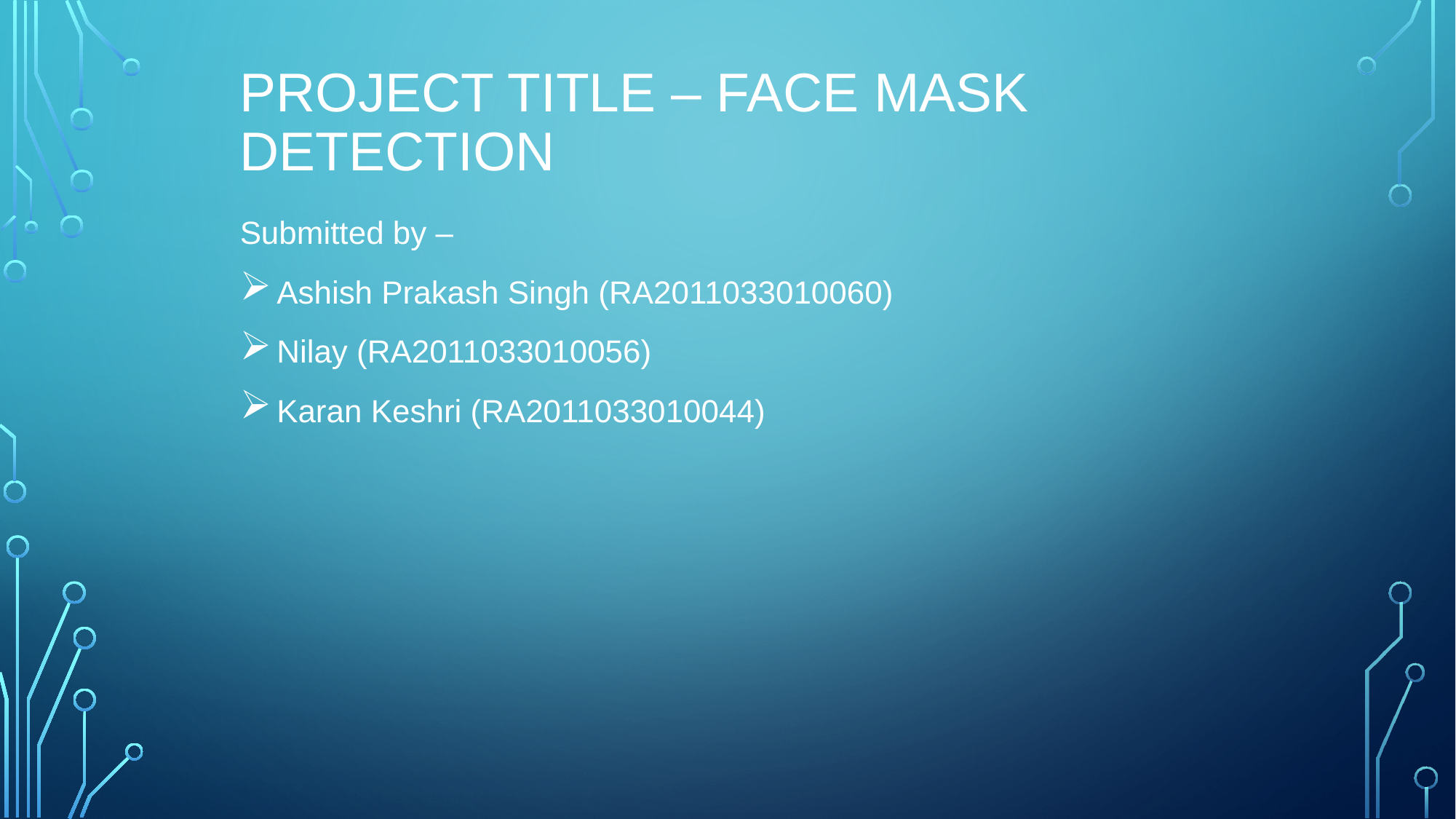

# Project title – Face mask detection
Submitted by –
 Ashish Prakash Singh (RA2011033010060)
 Nilay (RA2011033010056)
 Karan Keshri (RA2011033010044)